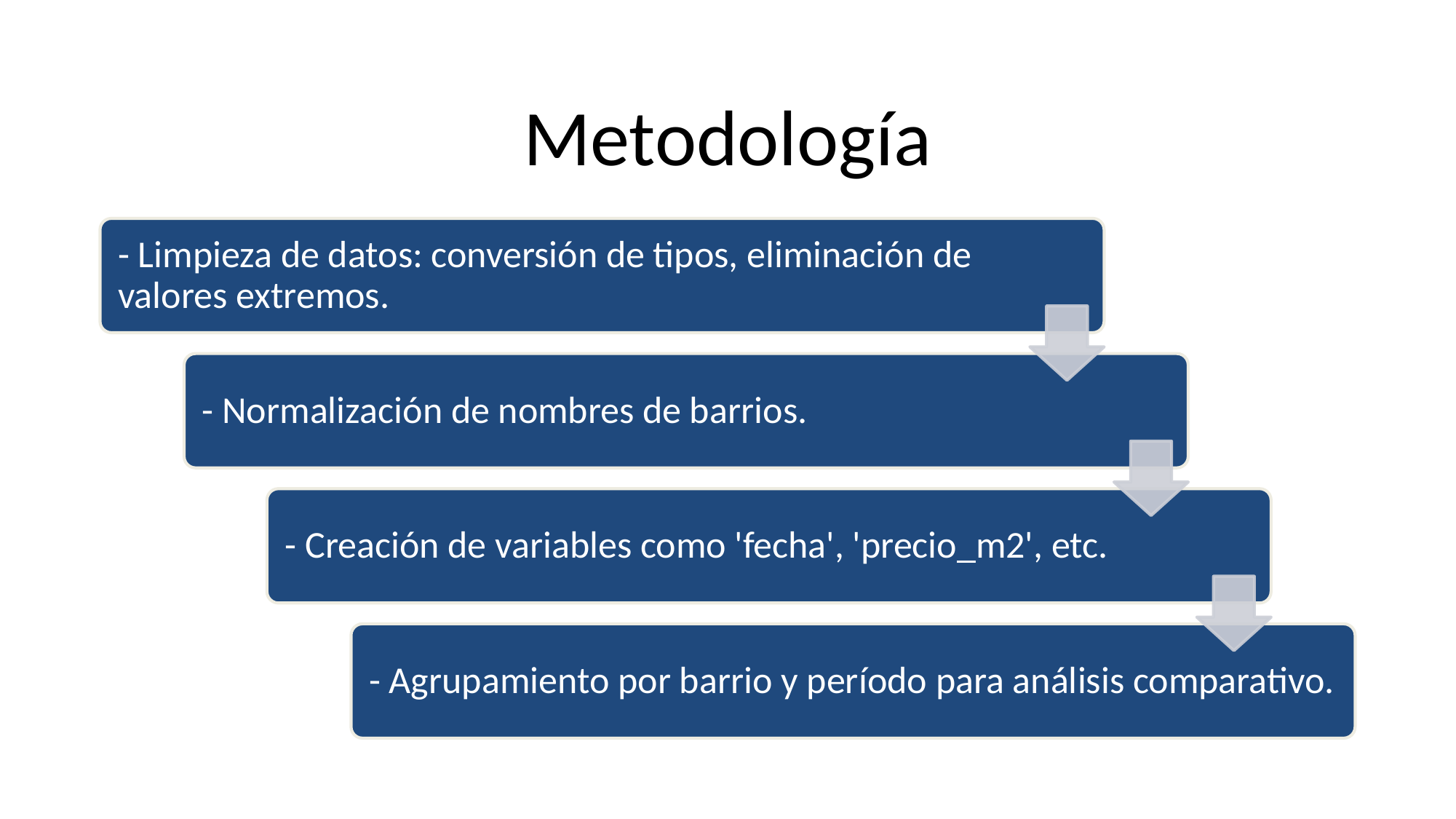

# Metodología
- Limpieza de datos: conversión de tipos, eliminación de valores extremos.
- Normalización de nombres de barrios.
- Creación de variables como 'fecha', 'precio_m2', etc.
- Agrupamiento por barrio y período para análisis comparativo.